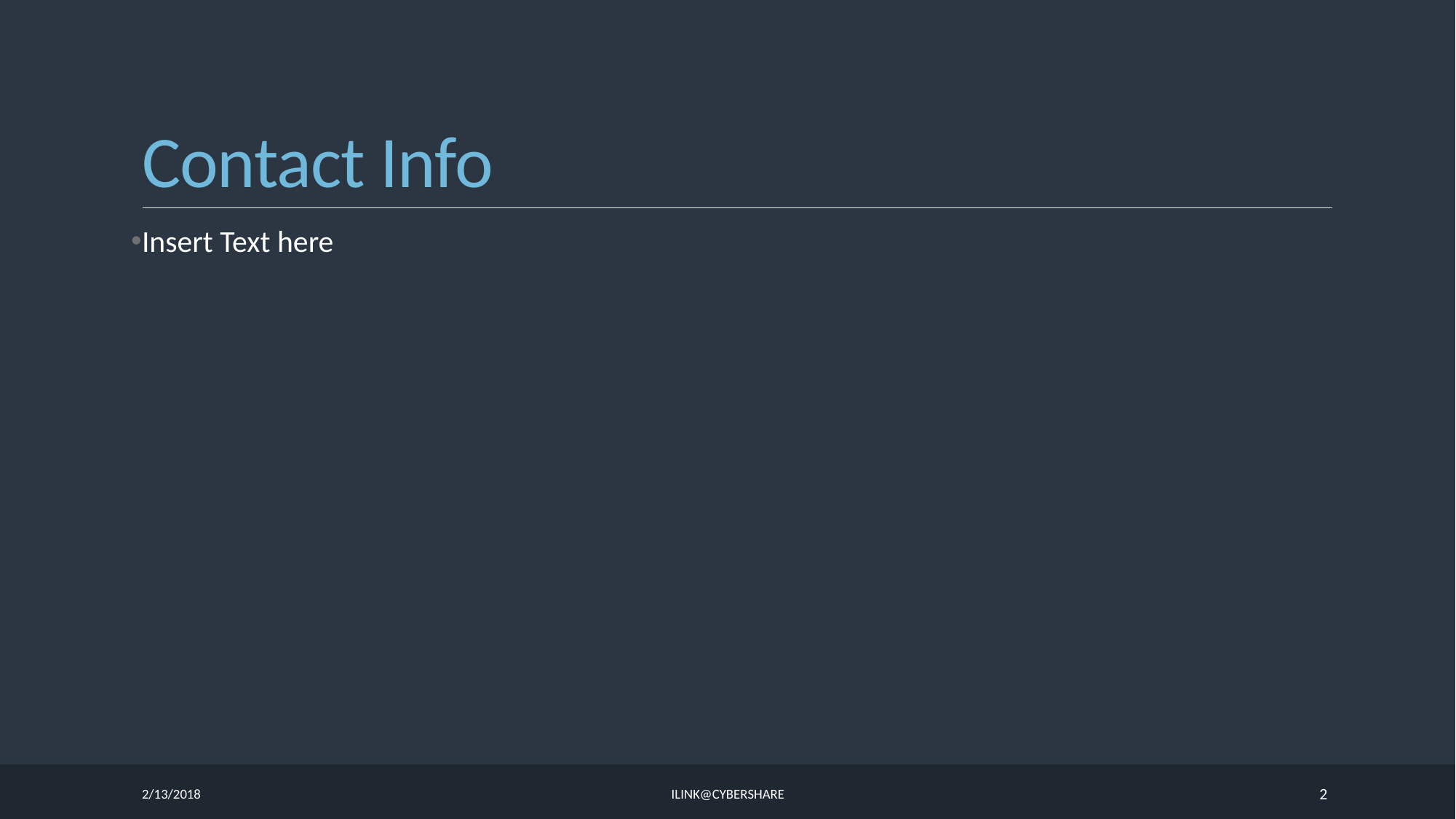

# Contact Info
Insert Text here
2/13/2018
iLink@Cybershare
2